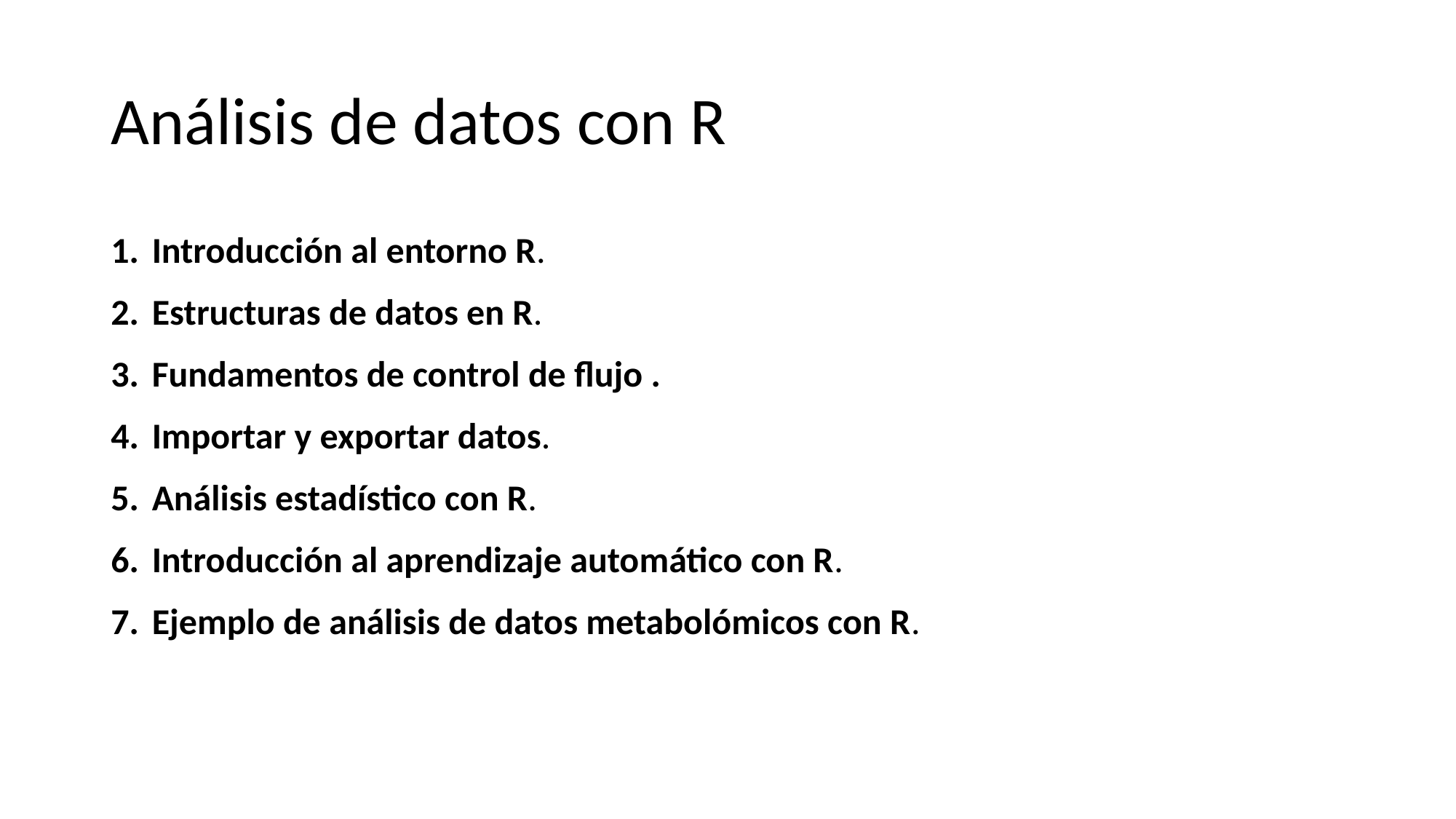

# Análisis de datos con R
Introducción al entorno R.
Estructuras de datos en R.
Fundamentos de control de flujo .
Importar y exportar datos.
Análisis estadístico con R.
Introducción al aprendizaje automático con R.
Ejemplo de análisis de datos metabolómicos con R.